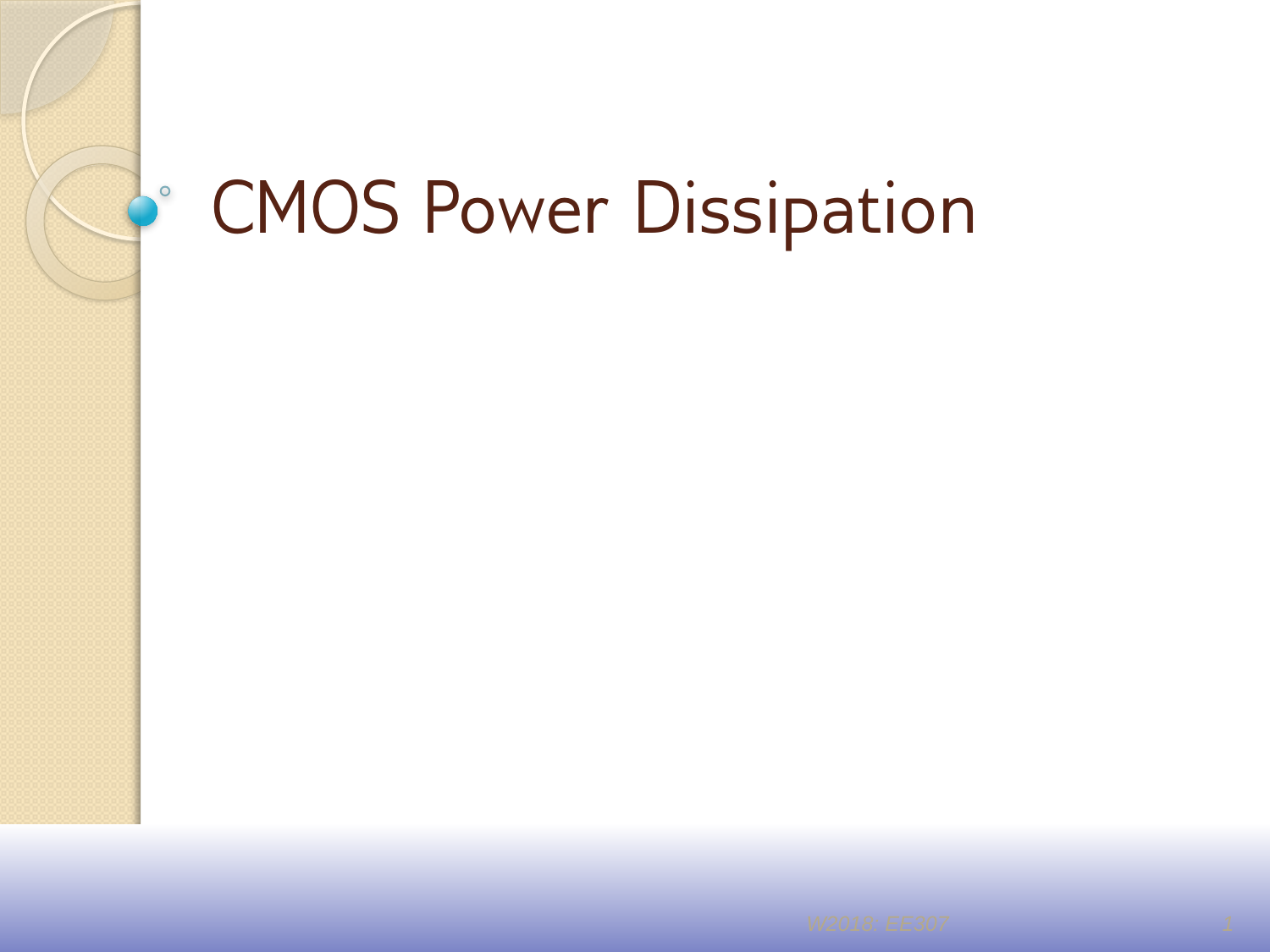

# CMOS Power Dissipation

W2018: EE307
1